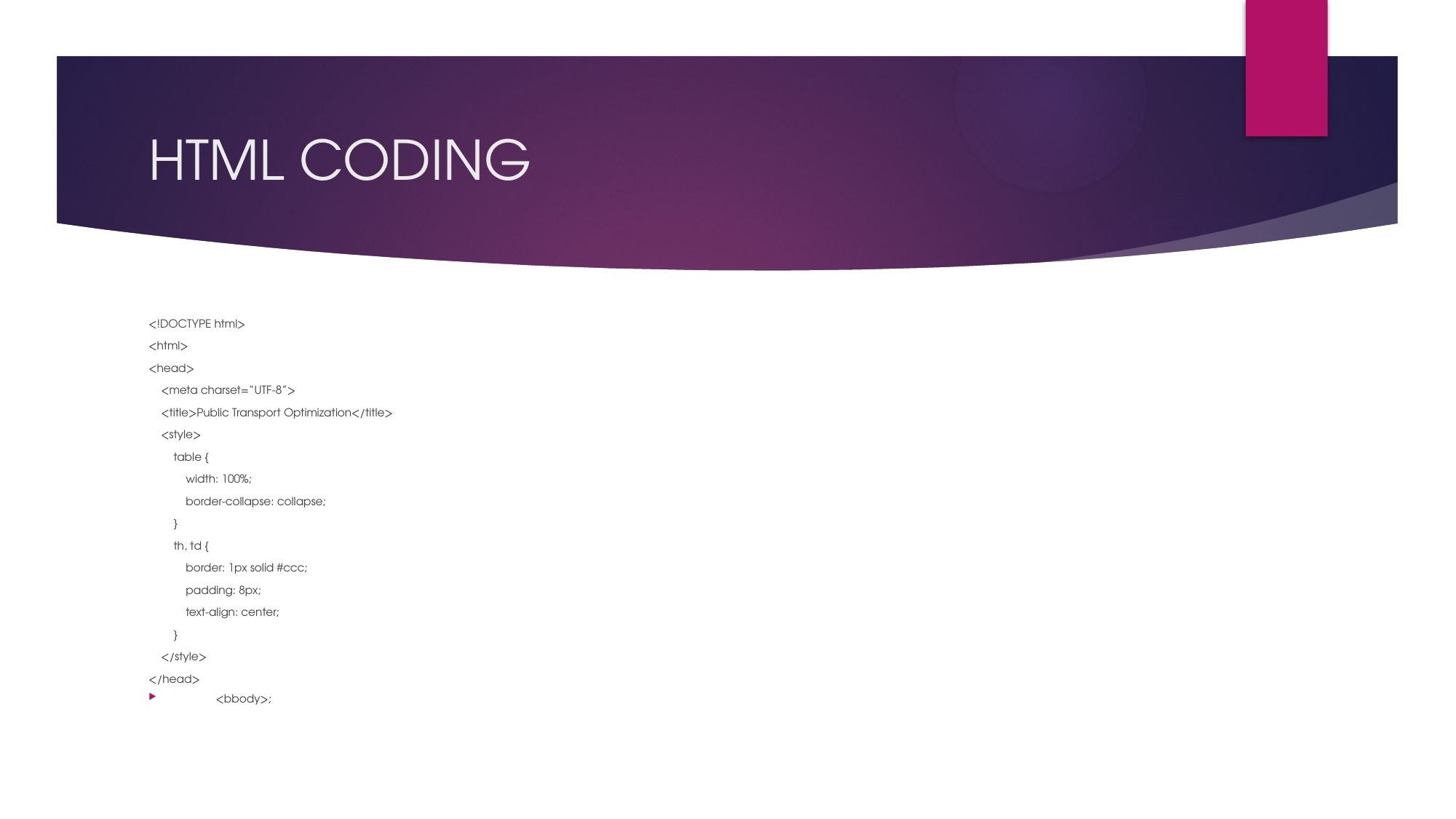

# HTML CODING
<!DOCTYPE html>
<html>
<head>
    <meta charset=“UTF-8”>
    <title>Public Transport Optimization</title>
    <style>
        table {
            width: 100%;
            border-collapse: collapse;
        }
        th, td {
            border: 1px solid #ccc;
            padding: 8px;
            text-align: center;
        }
    </style>
</head>
<bbody>;